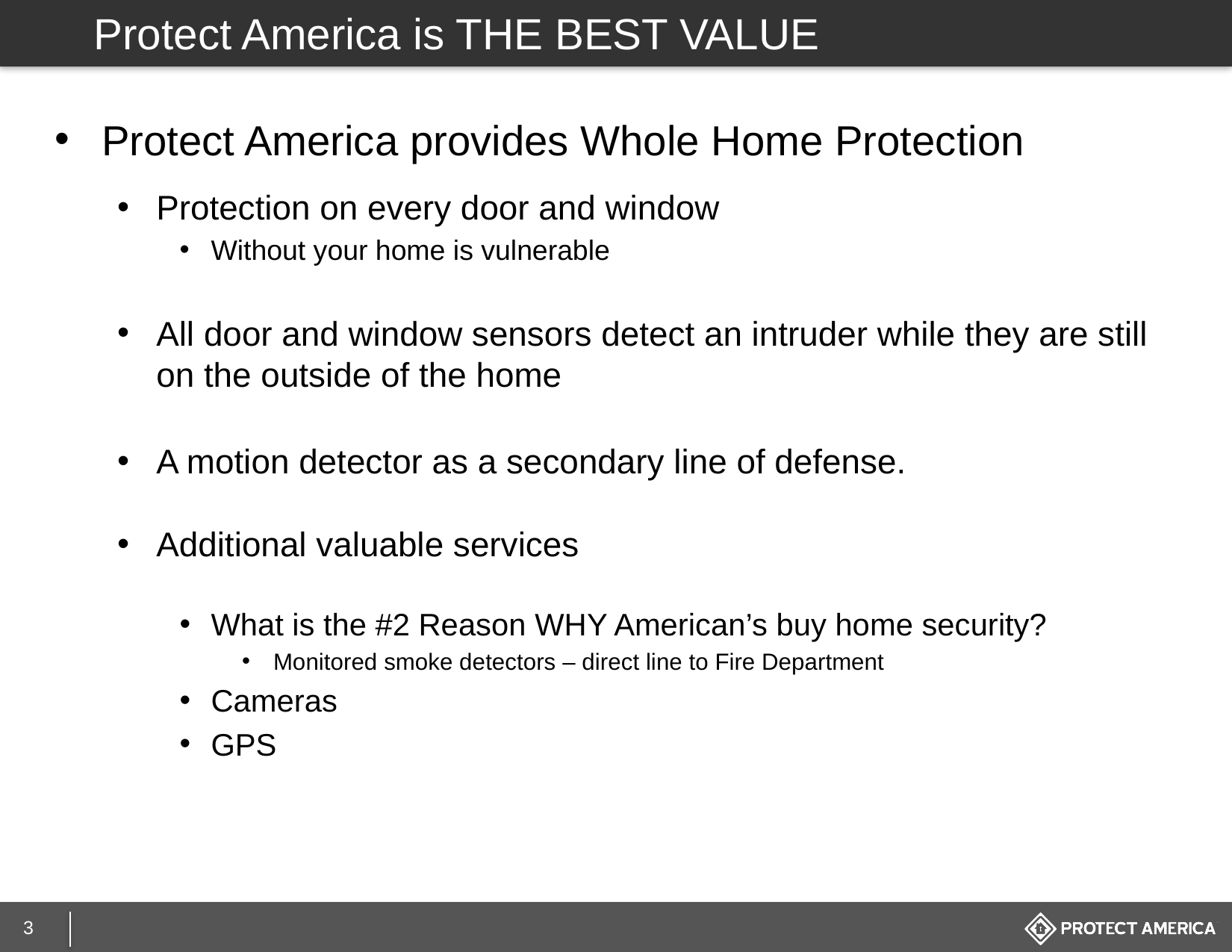

# Protect America is THE BEST VALUE
Protect America provides Whole Home Protection

Protection on every door and window
Without your home is vulnerable

All door and window sensors detect an intruder while they are still on the outside of the home

A motion detector as a secondary line of defense.

Additional valuable services

What is the #2 Reason WHY American’s buy home security?
Monitored smoke detectors – direct line to Fire Department
Cameras
GPS